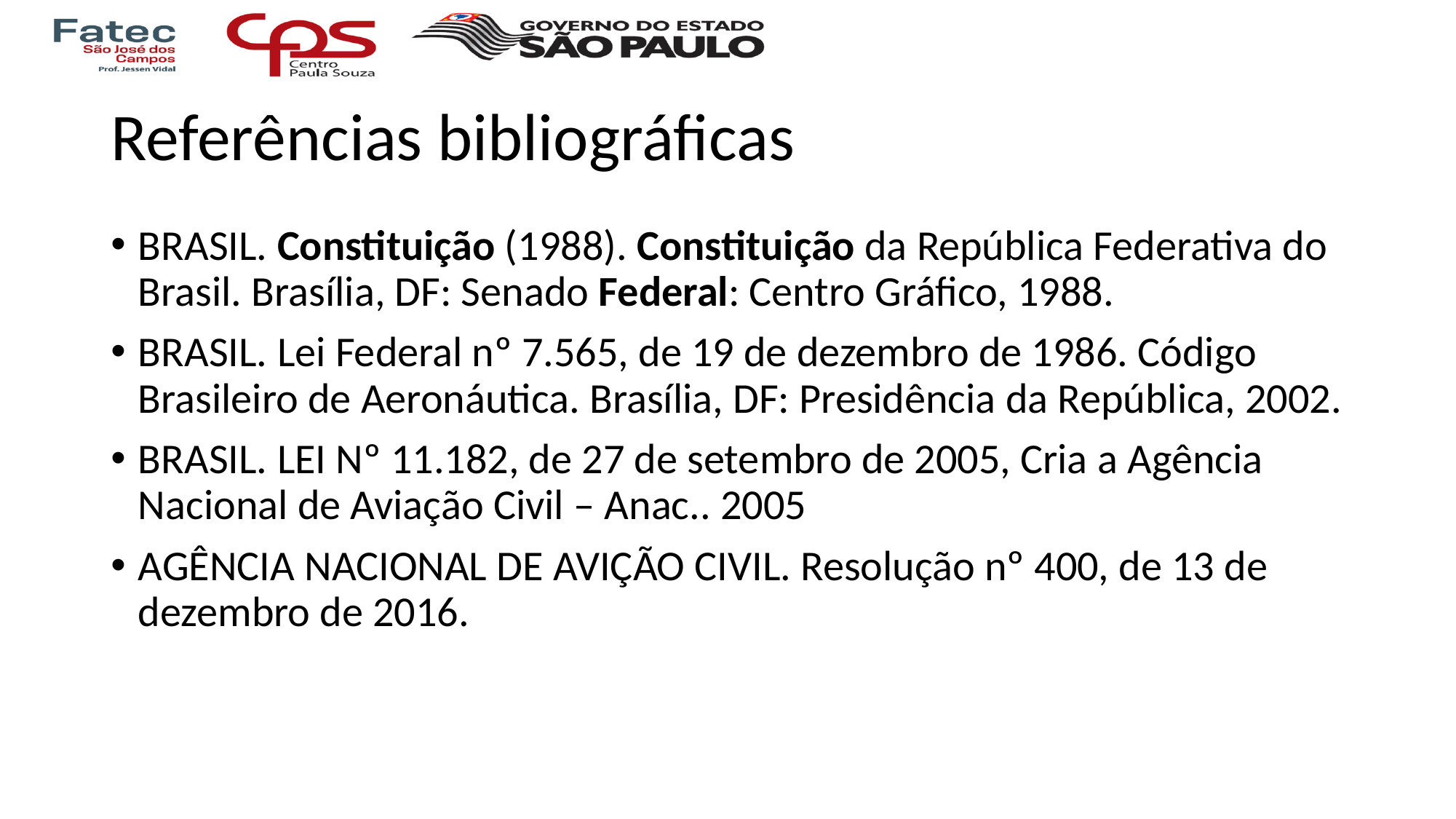

# Referências bibliográficas
BRASIL. Constituição (1988). Constituição da República Federativa do Brasil. Brasília, DF: Senado Federal: Centro Gráfico, 1988.
BRASIL. Lei Federal nº 7.565, de 19 de dezembro de 1986. Código Brasileiro de Aeronáutica. Brasília, DF: Presidência da República, 2002.
BRASIL. LEI Nº 11.182, de 27 de setembro de 2005, Cria a Agência Nacional de Aviação Civil – Anac.. 2005
AGÊNCIA NACIONAL DE AVIÇÃO CIVIL. Resolução nº 400, de 13 de dezembro de 2016.